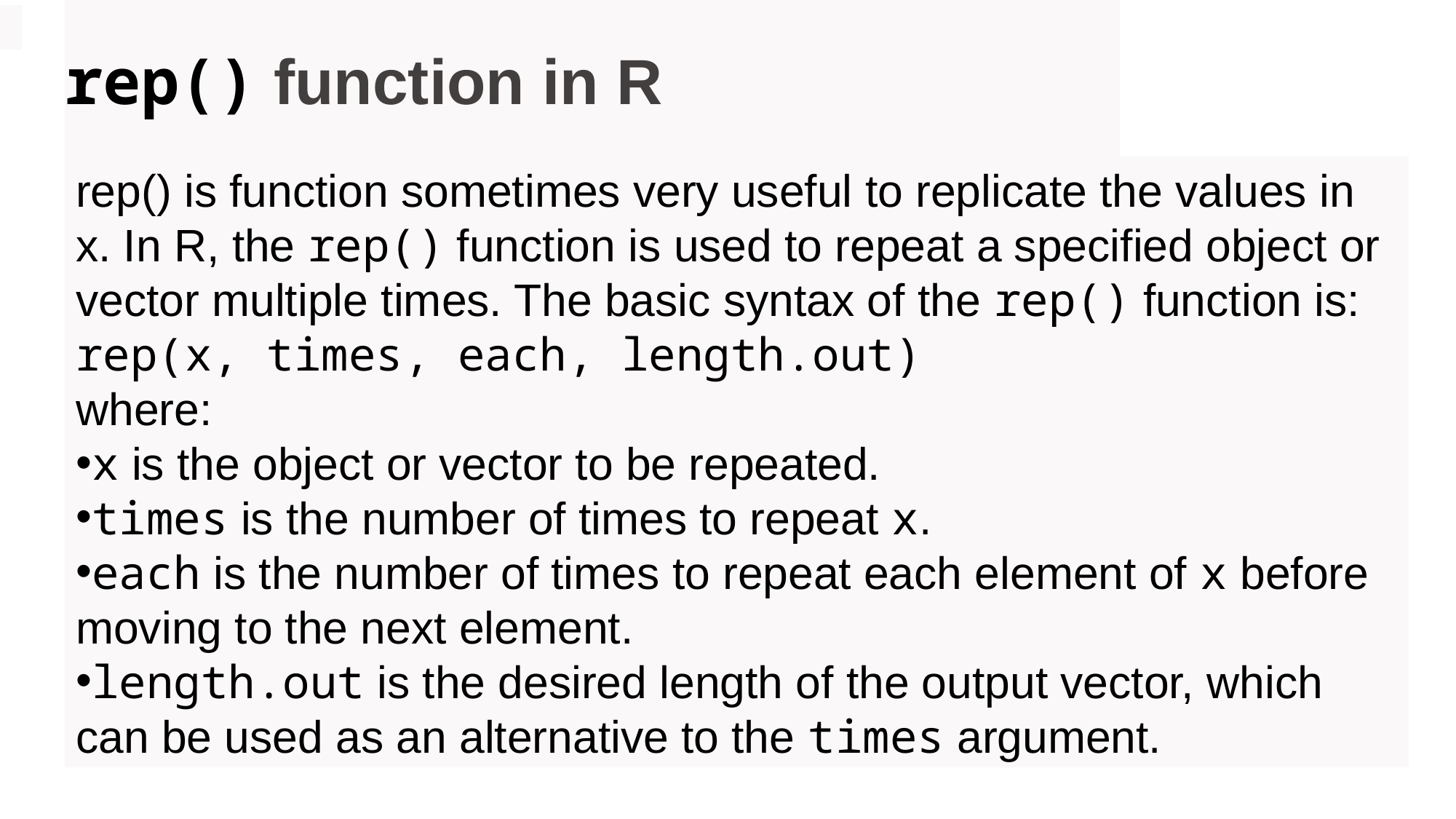

# rep() function in R
rep() is function sometimes very useful to replicate the values in x. In R, the rep() function is used to repeat a specified object or vector multiple times. The basic syntax of the rep() function is:
rep(x, times, each, length.out)
where:
x is the object or vector to be repeated.
times is the number of times to repeat x.
each is the number of times to repeat each element of x before moving to the next element.
length.out is the desired length of the output vector, which can be used as an alternative to the times argument.